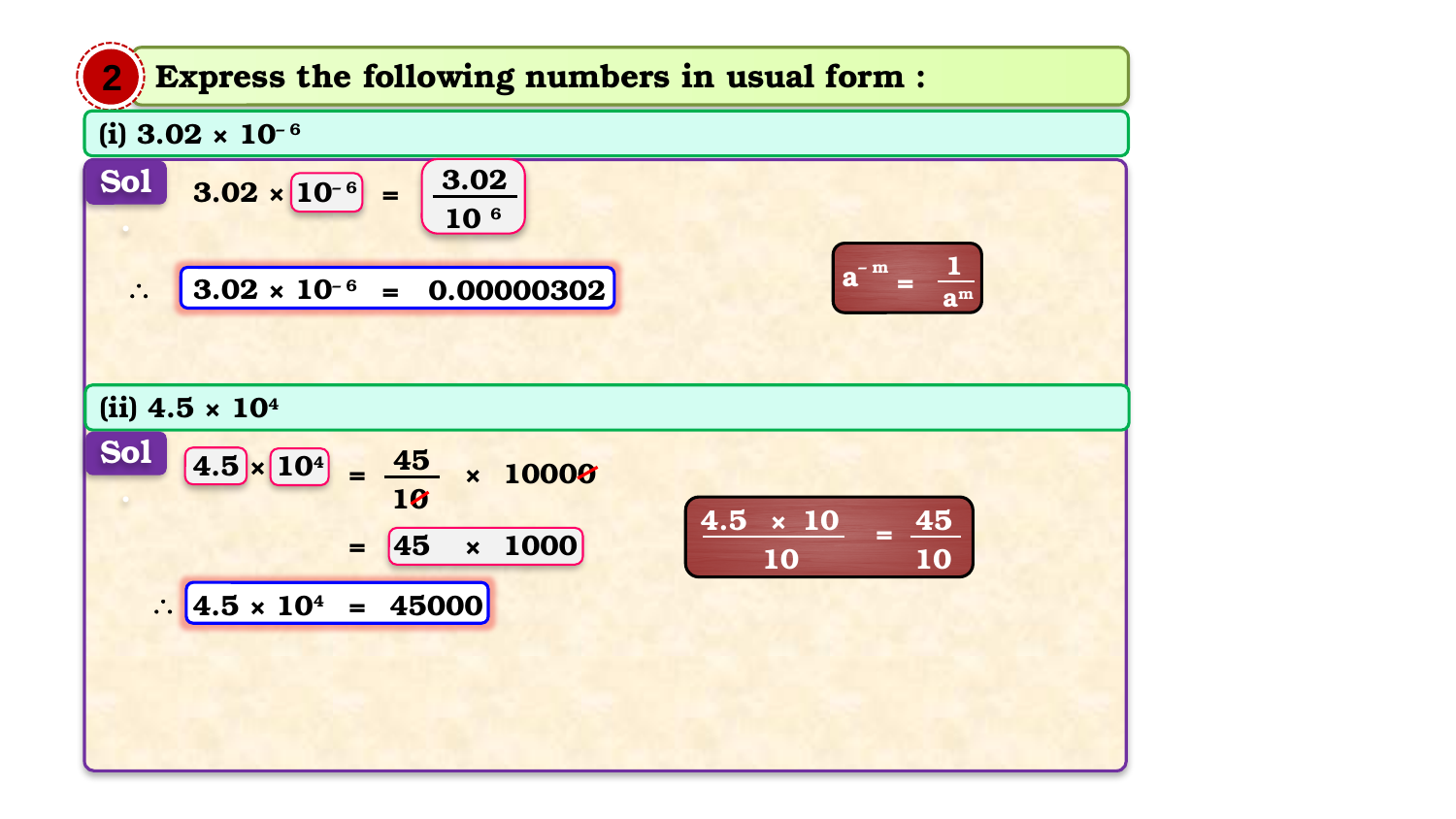

2

Express the following numbers in usual form :
(i) 3.02 × 10– 6

Sol.

3.02

3.02 × 10– 6
=

10 6
1

a– m
=
am
∴
3.02 × 10– 6
=
0.00000302

(ii) 4.5 × 104

Sol.

45
4.5 × 104

=

×
10000
10
4.5
×
10
45

=
=
45
×
1000

10
10
∴
4.5 × 104
=
45000